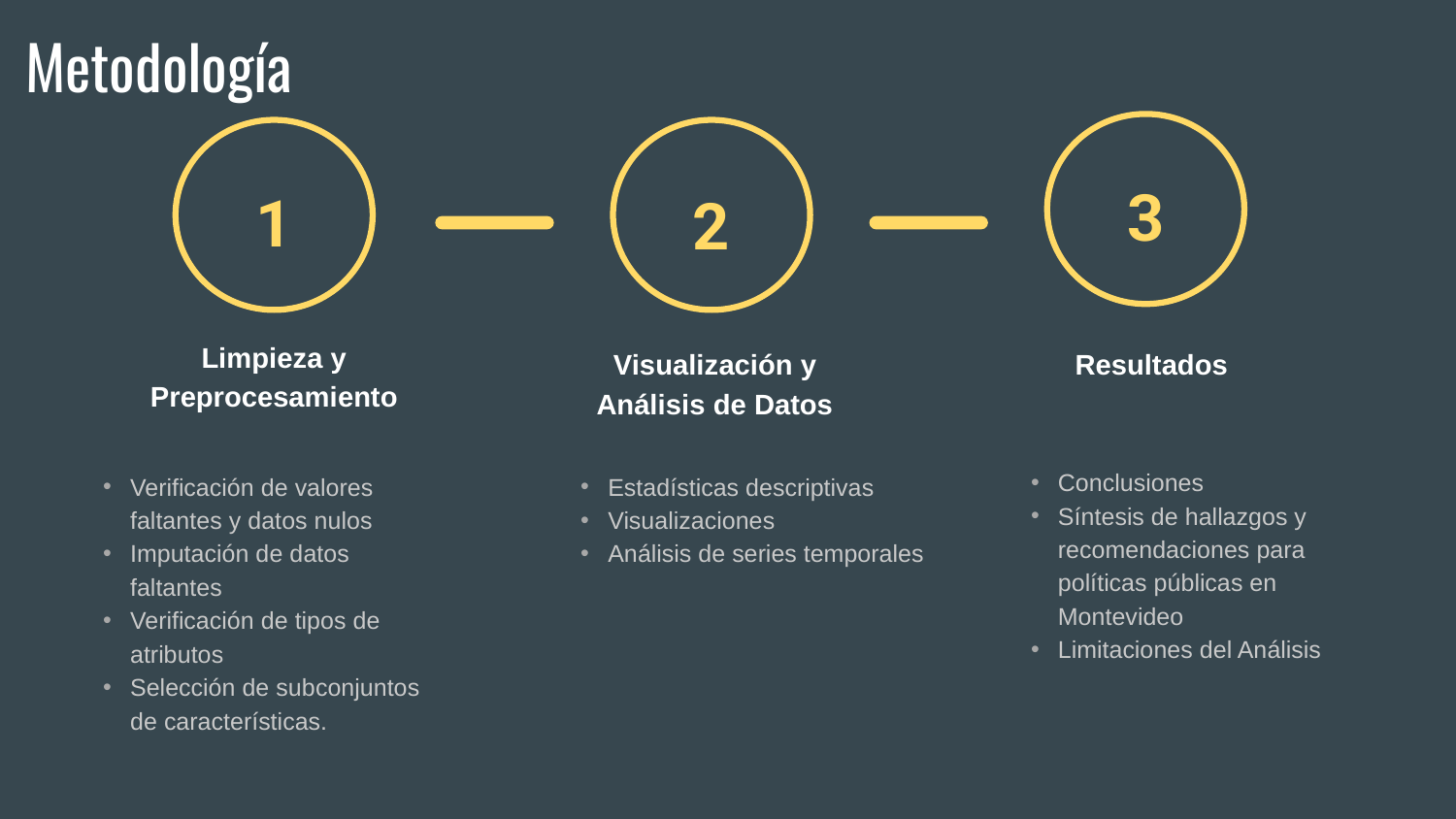

# Metodología

3
1
2

Visualización y Análisis de Datos
Resultados
Limpieza y Preprocesamiento
Conclusiones
Síntesis de hallazgos y recomendaciones para políticas públicas en Montevideo
Limitaciones del Análisis
Verificación de valores faltantes y datos nulos
Imputación de datos faltantes
Verificación de tipos de atributos
Selección de subconjuntos de características.

Estadísticas descriptivas
Visualizaciones
Análisis de series temporales